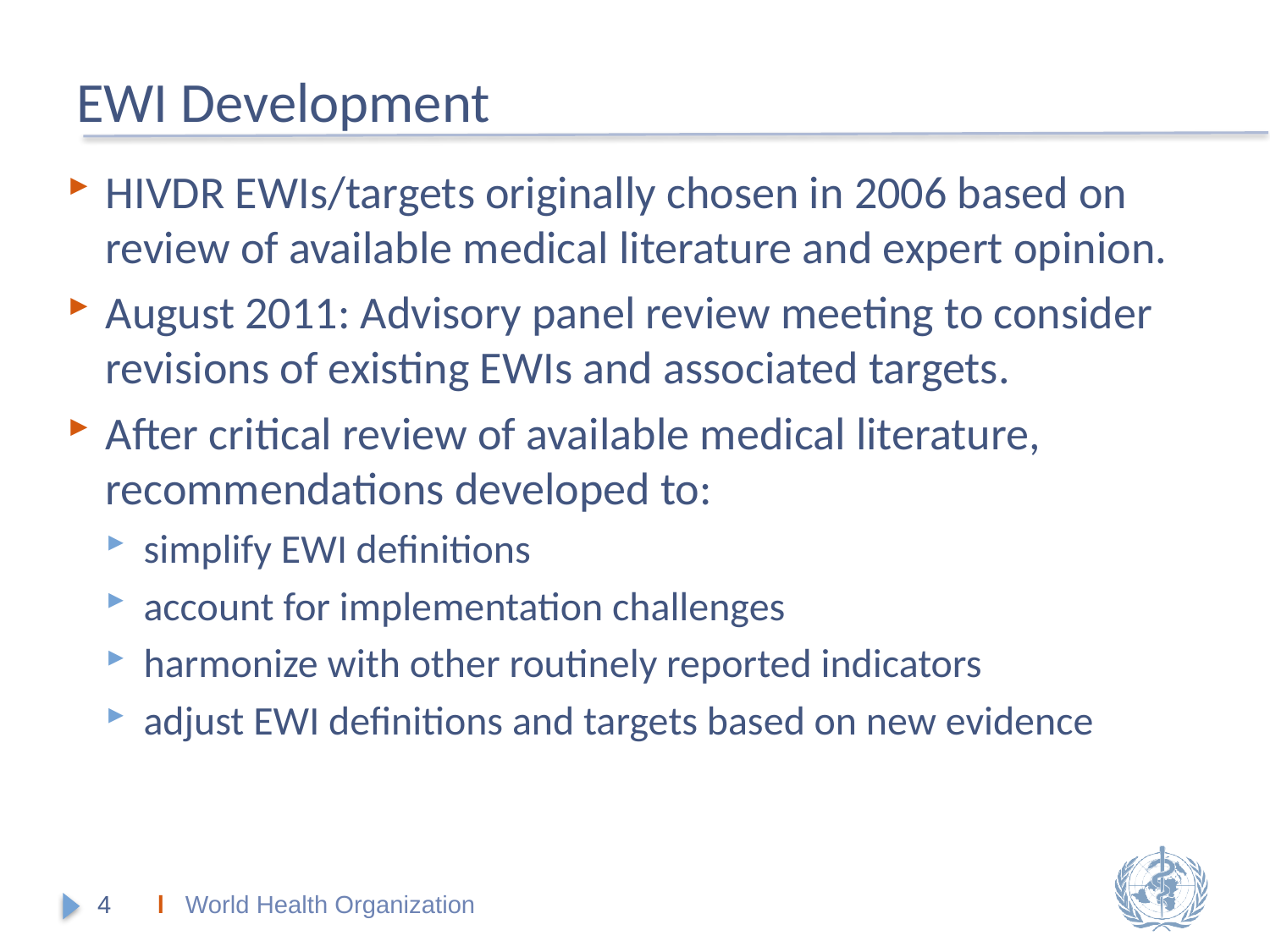

# EWI Development
HIVDR EWIs/targets originally chosen in 2006 based on review of available medical literature and expert opinion.
August 2011: Advisory panel review meeting to consider revisions of existing EWIs and associated targets.
After critical review of available medical literature, recommendations developed to:
simplify EWI definitions
account for implementation challenges
harmonize with other routinely reported indicators
adjust EWI definitions and targets based on new evidence
4
l   World Health Organization